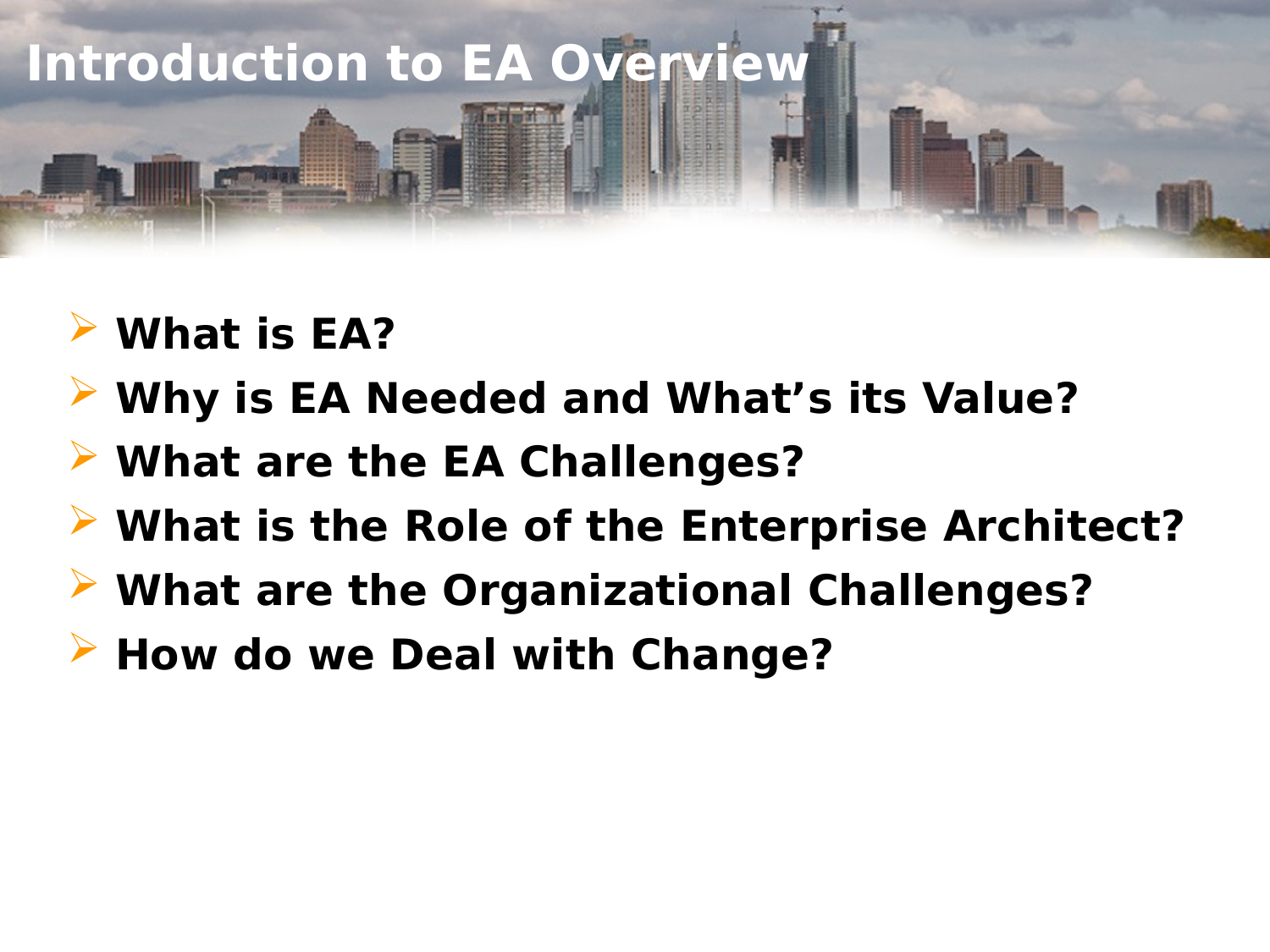

# Introduction to EA Overview
What is EA?
Why is EA Needed and What’s its Value?
What are the EA Challenges?
What is the Role of the Enterprise Architect?
What are the Organizational Challenges?
How do we Deal with Change?